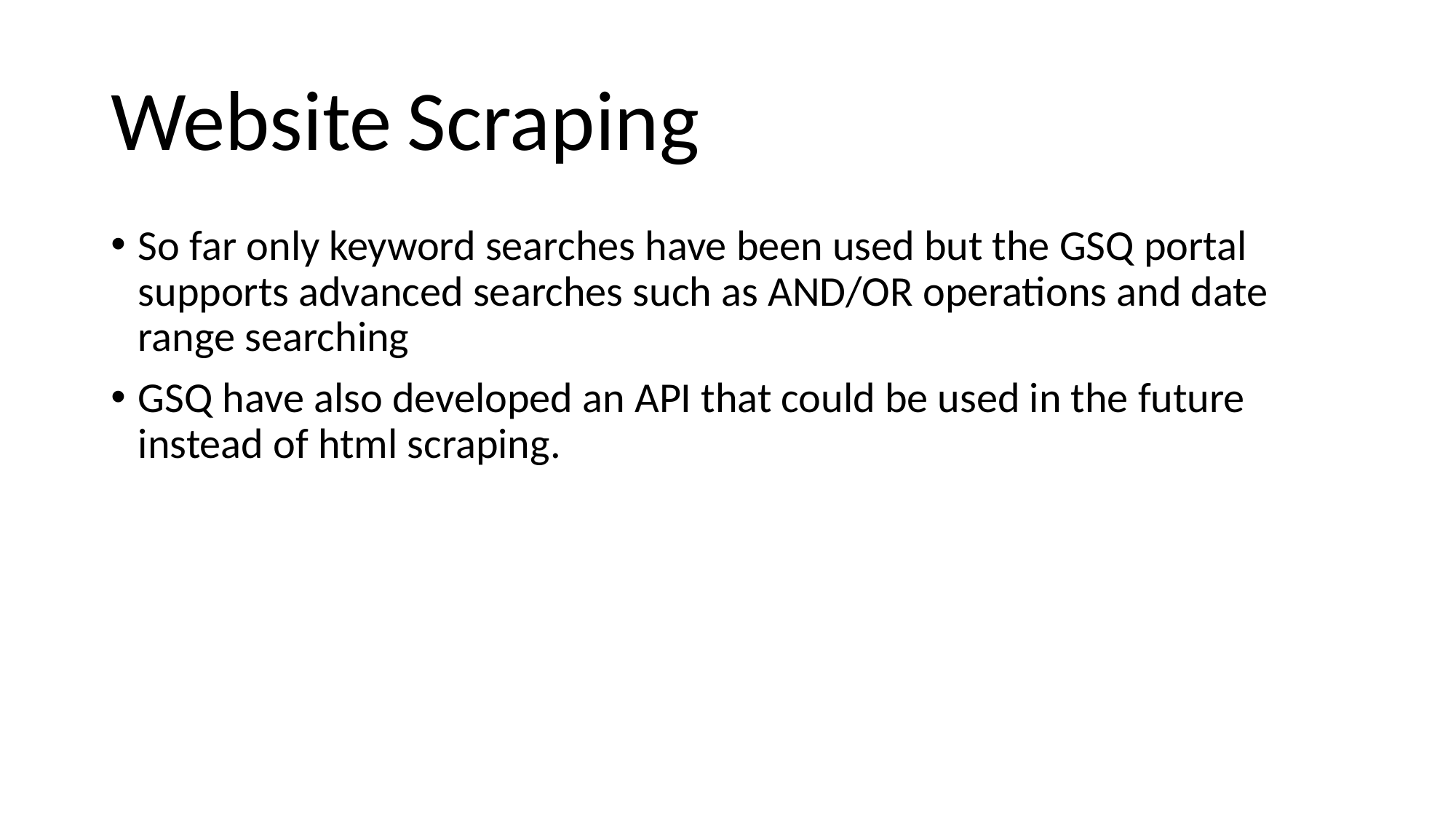

# Website Scraping
So far only keyword searches have been used but the GSQ portal supports advanced searches such as AND/OR operations and date range searching
GSQ have also developed an API that could be used in the future instead of html scraping.